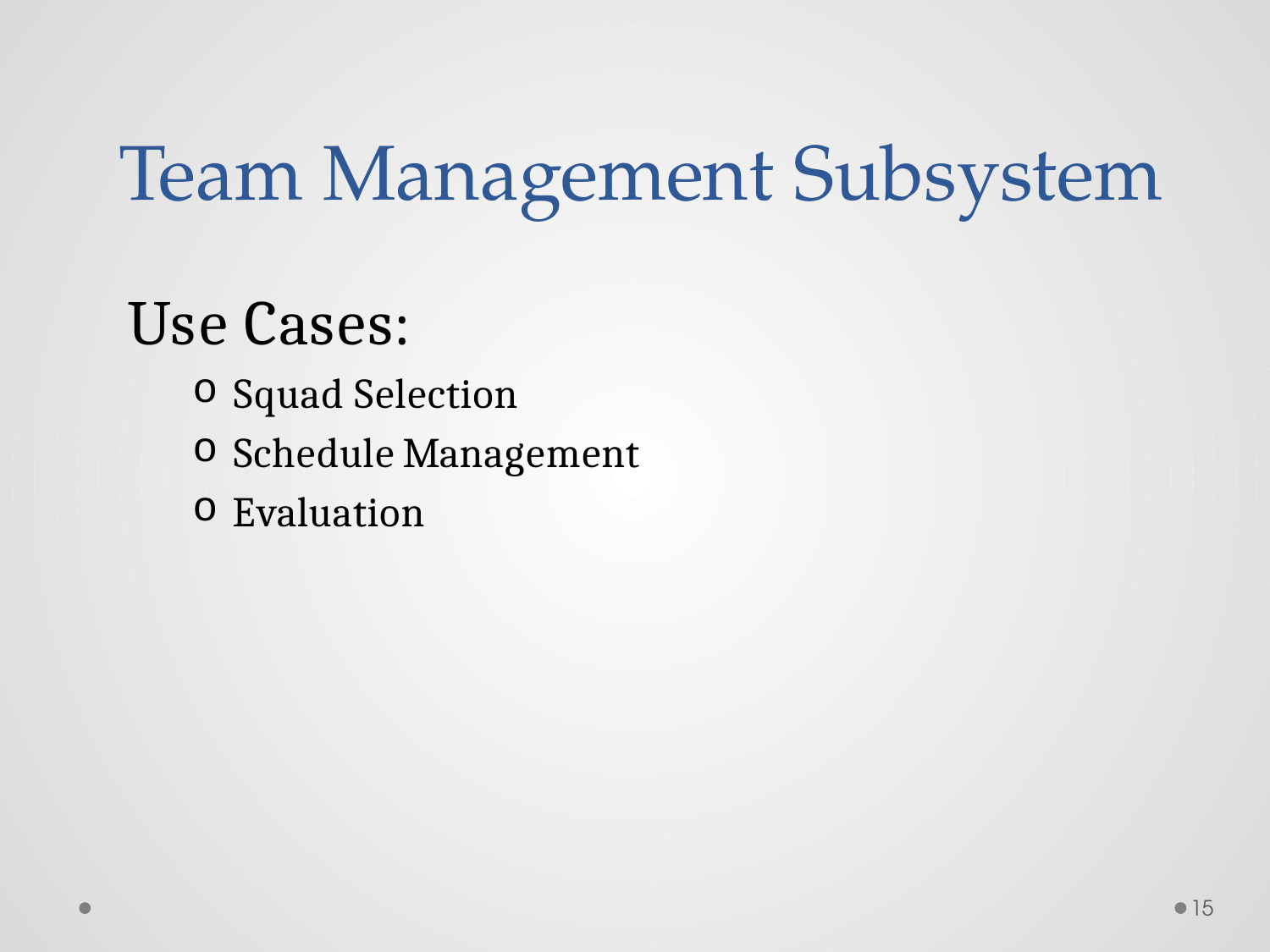

# Team Management Subsystem
Use Cases:
Squad Selection
Schedule Management
Evaluation
15